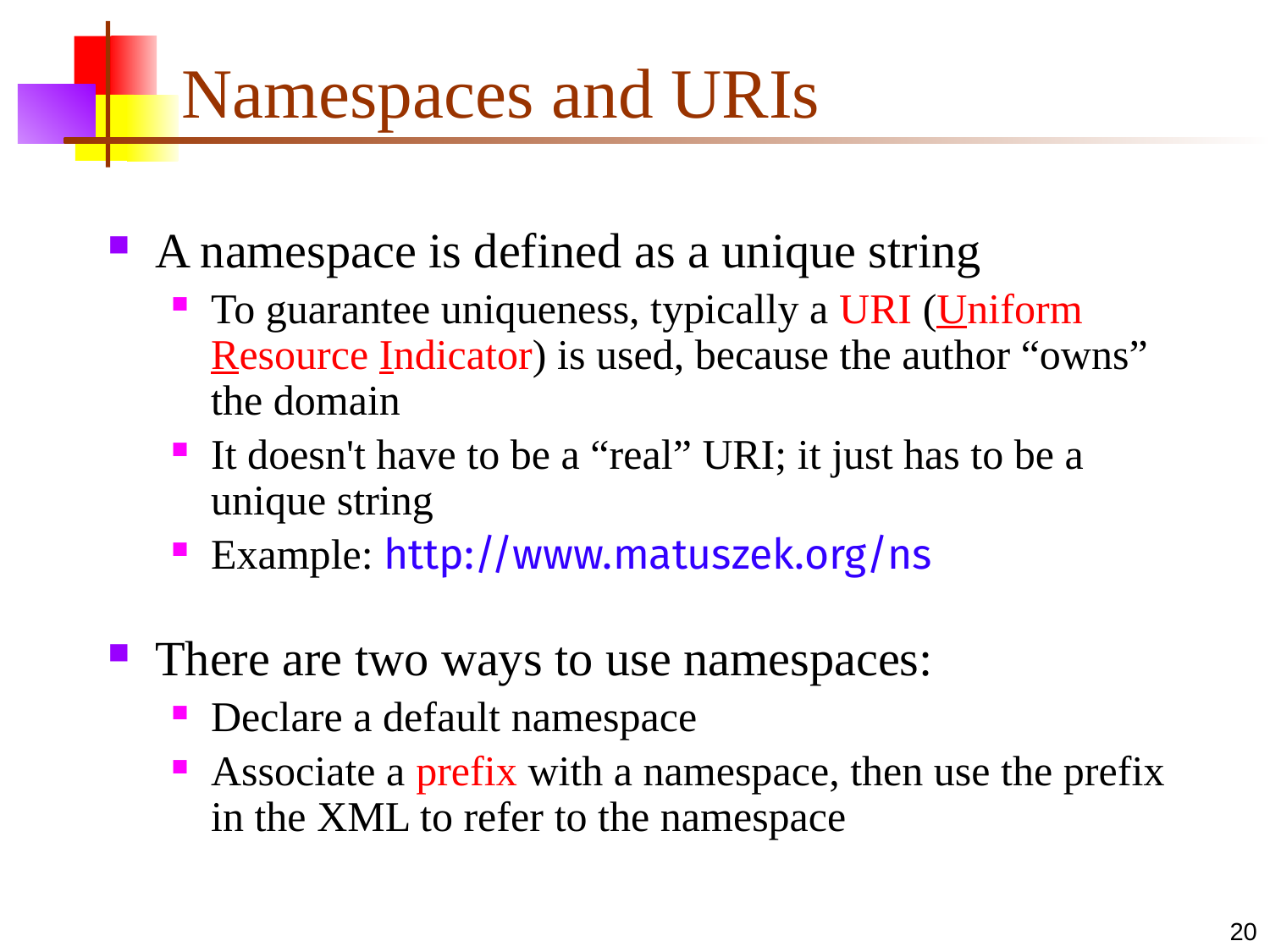

# Namespaces and URIs
A namespace is defined as a unique string
To guarantee uniqueness, typically a URI (Uniform Resource Indicator) is used, because the author “owns” the domain
It doesn't have to be a “real” URI; it just has to be a unique string
Example: http://www.matuszek.org/ns
There are two ways to use namespaces:
Declare a default namespace
Associate a prefix with a namespace, then use the prefix in the XML to refer to the namespace

20